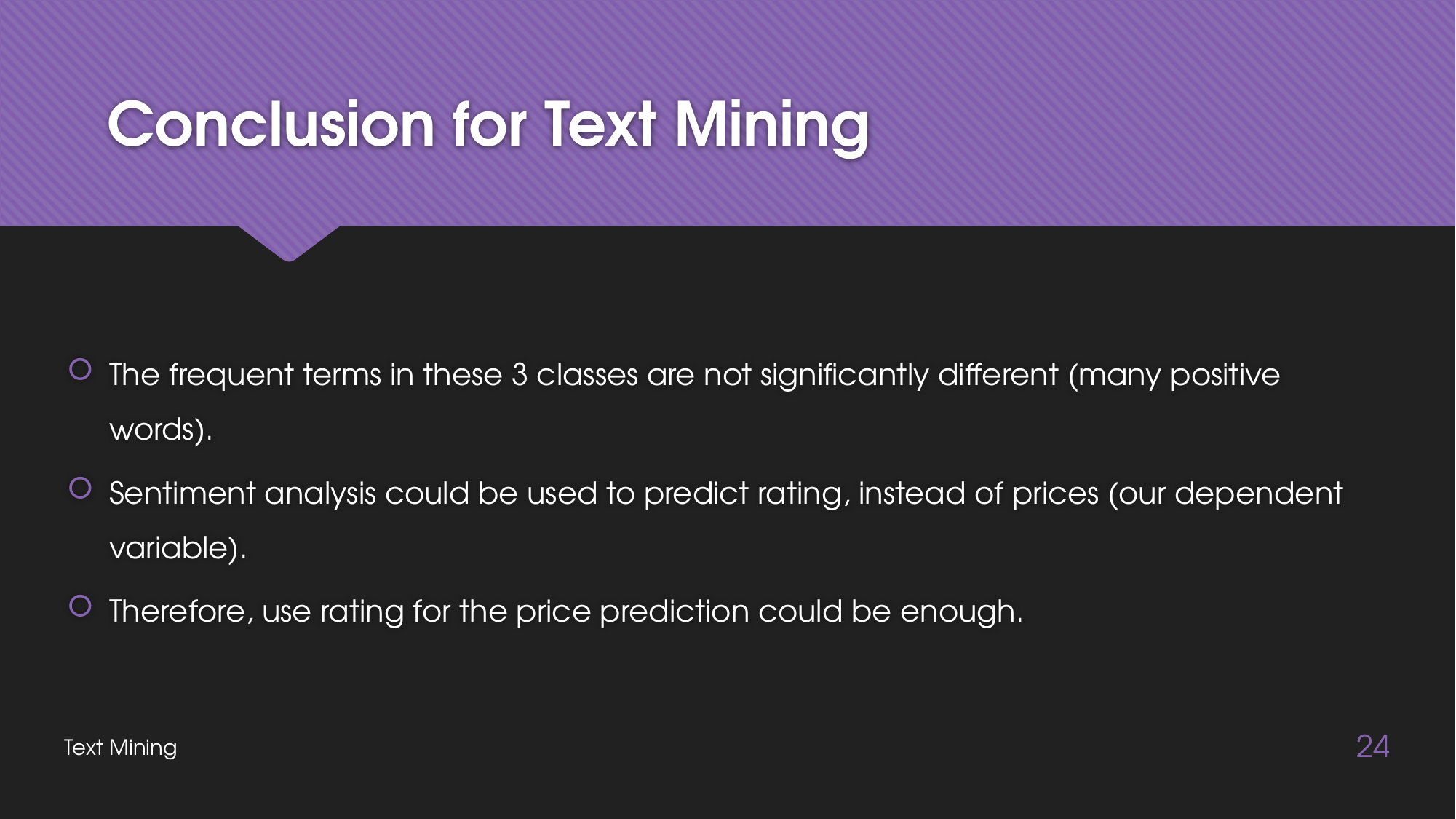

# Conclusion for Text Mining
The frequent terms in these 3 classes are not significantly different (many positive words).
Sentiment analysis could be used to predict rating, instead of prices (our dependent variable).
Therefore, use rating for the price prediction could be enough.
24
Text Mining